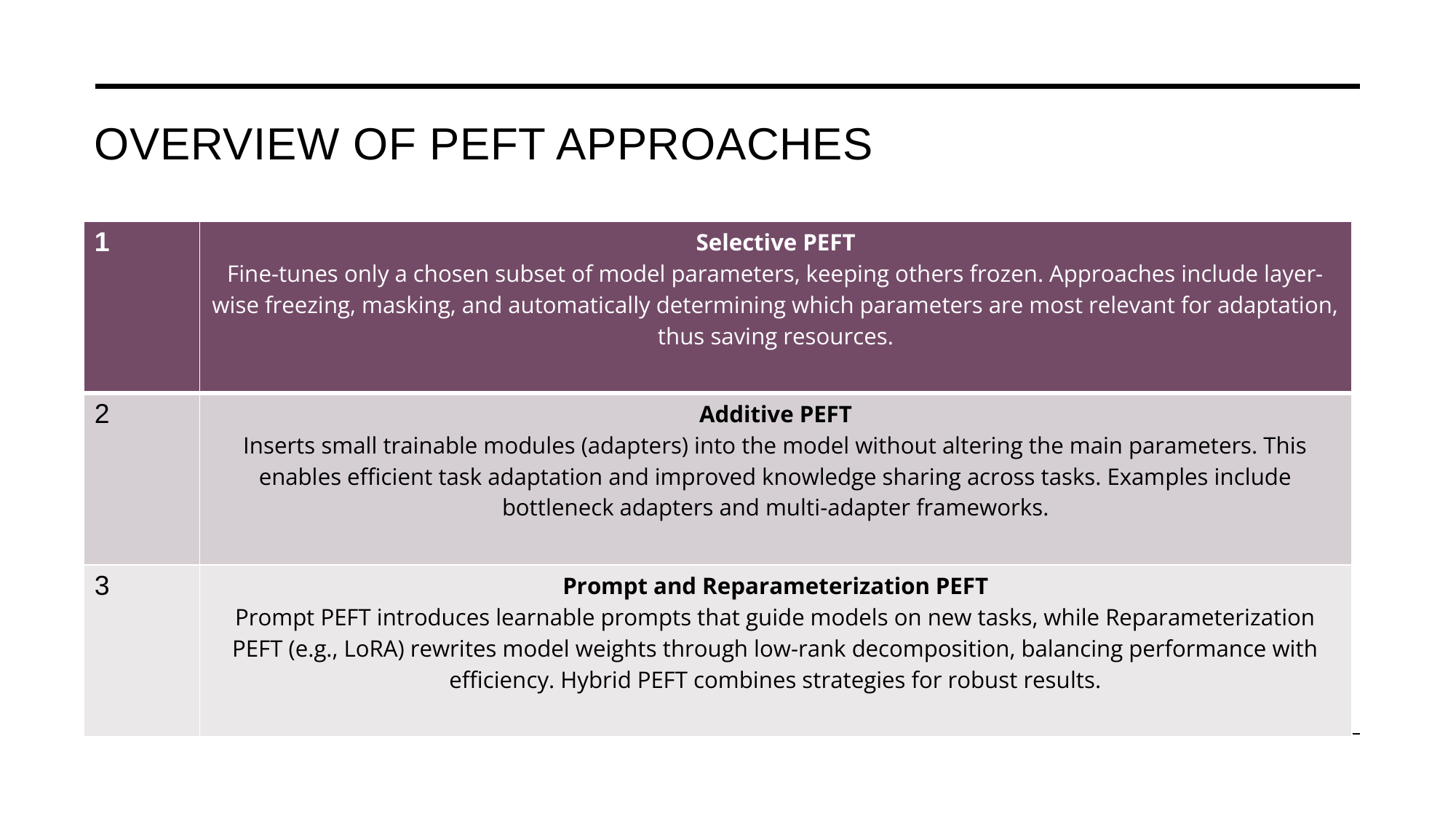

# Overview of PEFT Approaches

| 1 | Selective PEFT Fine-tunes only a chosen subset of model parameters, keeping others frozen. Approaches include layer-wise freezing, masking, and automatically determining which parameters are most relevant for adaptation, thus saving resources. |
| --- | --- |
| 2 | Additive PEFT Inserts small trainable modules (adapters) into the model without altering the main parameters. This enables efficient task adaptation and improved knowledge sharing across tasks. Examples include bottleneck adapters and multi-adapter frameworks. |
| 3 | Prompt and Reparameterization PEFT Prompt PEFT introduces learnable prompts that guide models on new tasks, while Reparameterization PEFT (e.g., LoRA) rewrites model weights through low-rank decomposition, balancing performance with efficiency. Hybrid PEFT combines strategies for robust results. |